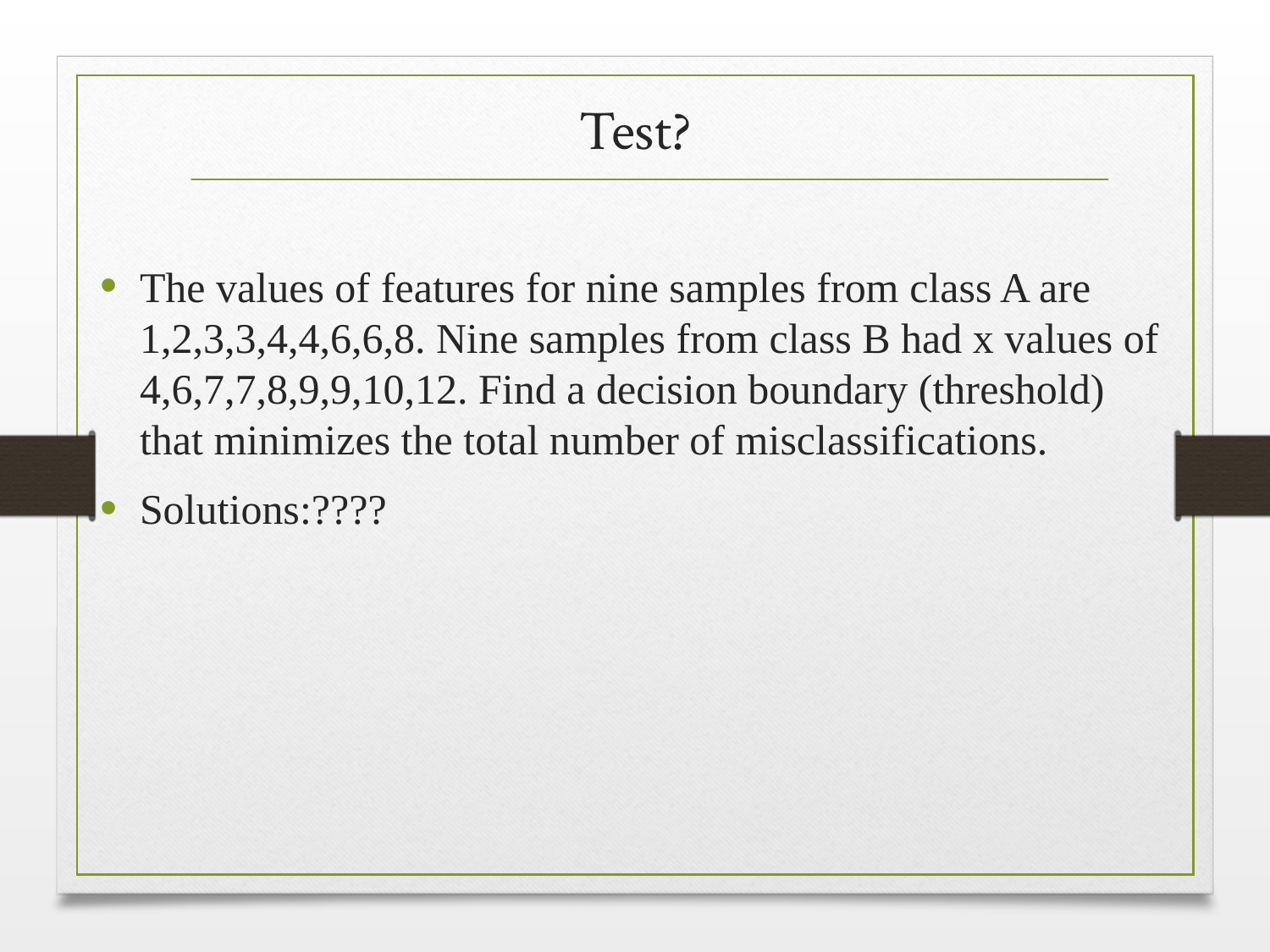

# Test?
The values of features for nine samples from class A are 1,2,3,3,4,4,6,6,8. Nine samples from class B had x values of 4,6,7,7,8,9,9,10,12. Find a decision boundary (threshold) that minimizes the total number of misclassifications.
Solutions:????